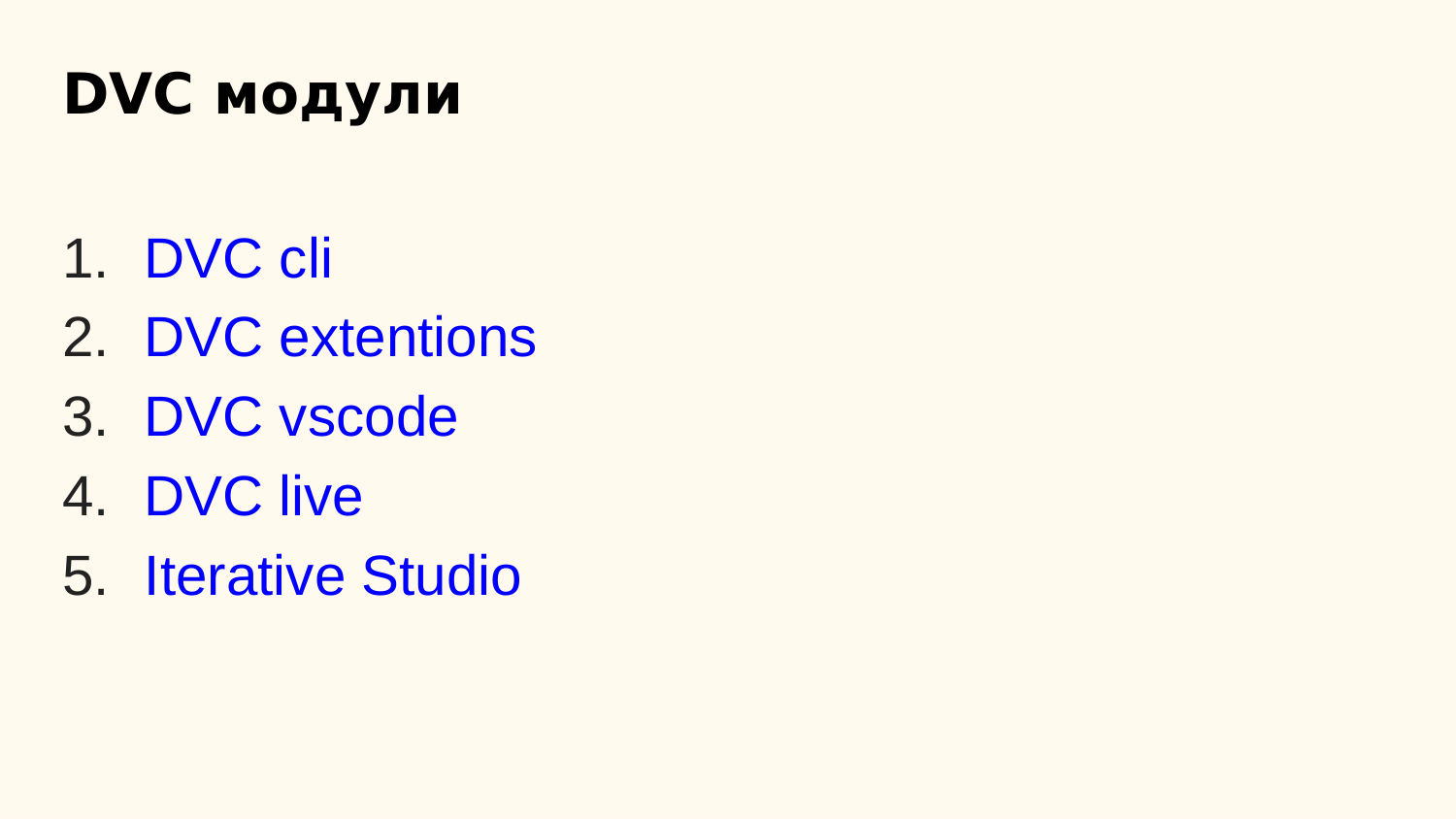

DVC модули
DVC cli
DVC extentions
DVC vscode
DVC live
Iterative Studio